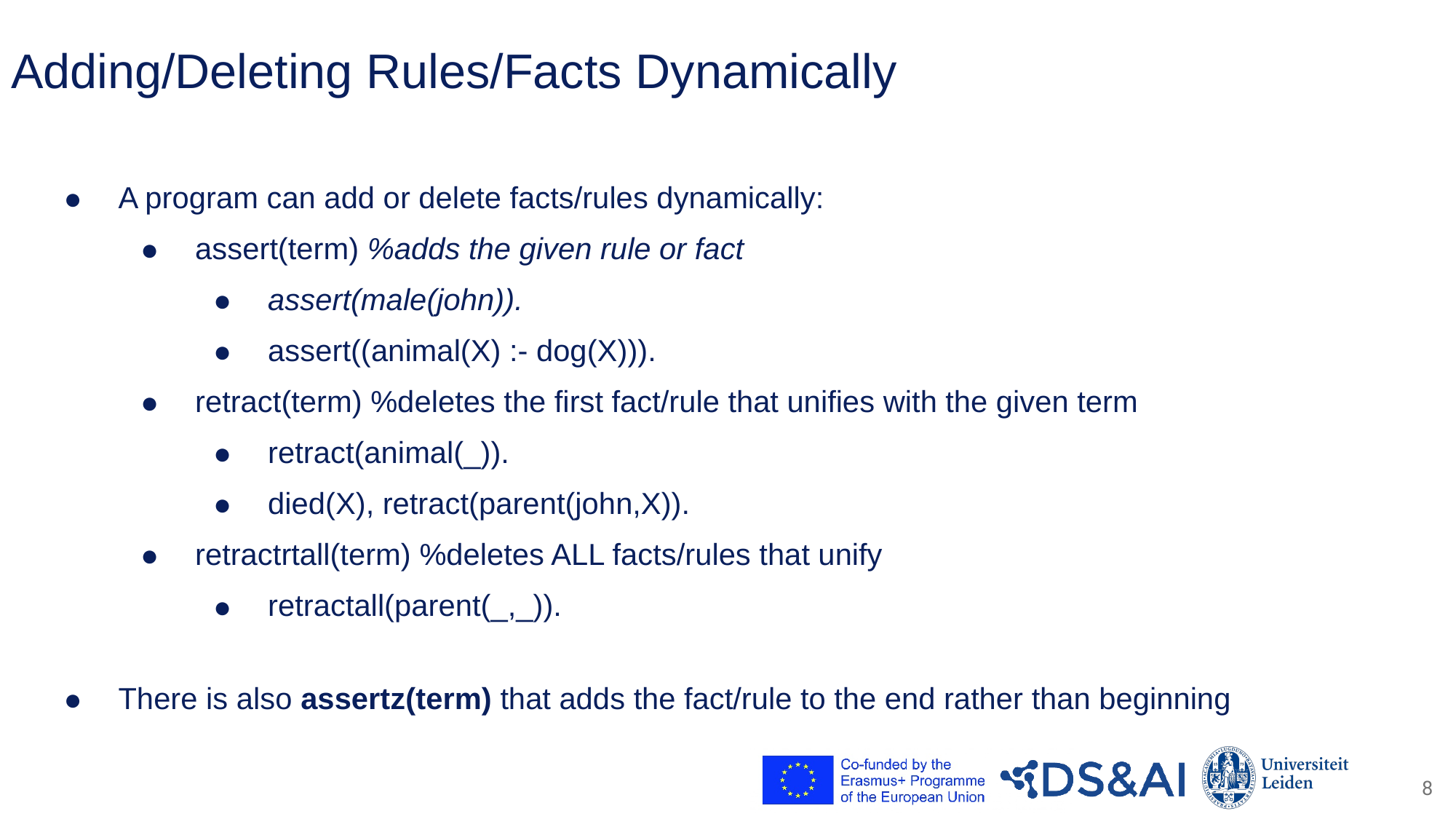

# Adding/Deleting Rules/Facts Dynamically
A program can add or delete facts/rules dynamically:
assert(term) %adds the given rule or fact
assert(male(john)).
assert((animal(X) :- dog(X))).
retract(term) %deletes the first fact/rule that unifies with the given term
retract(animal(_)).
died(X), retract(parent(john,X)).
retractrtall(term) %deletes ALL facts/rules that unify
retractall(parent(_,_)).
There is also assertz(term) that adds the fact/rule to the end rather than beginning
8